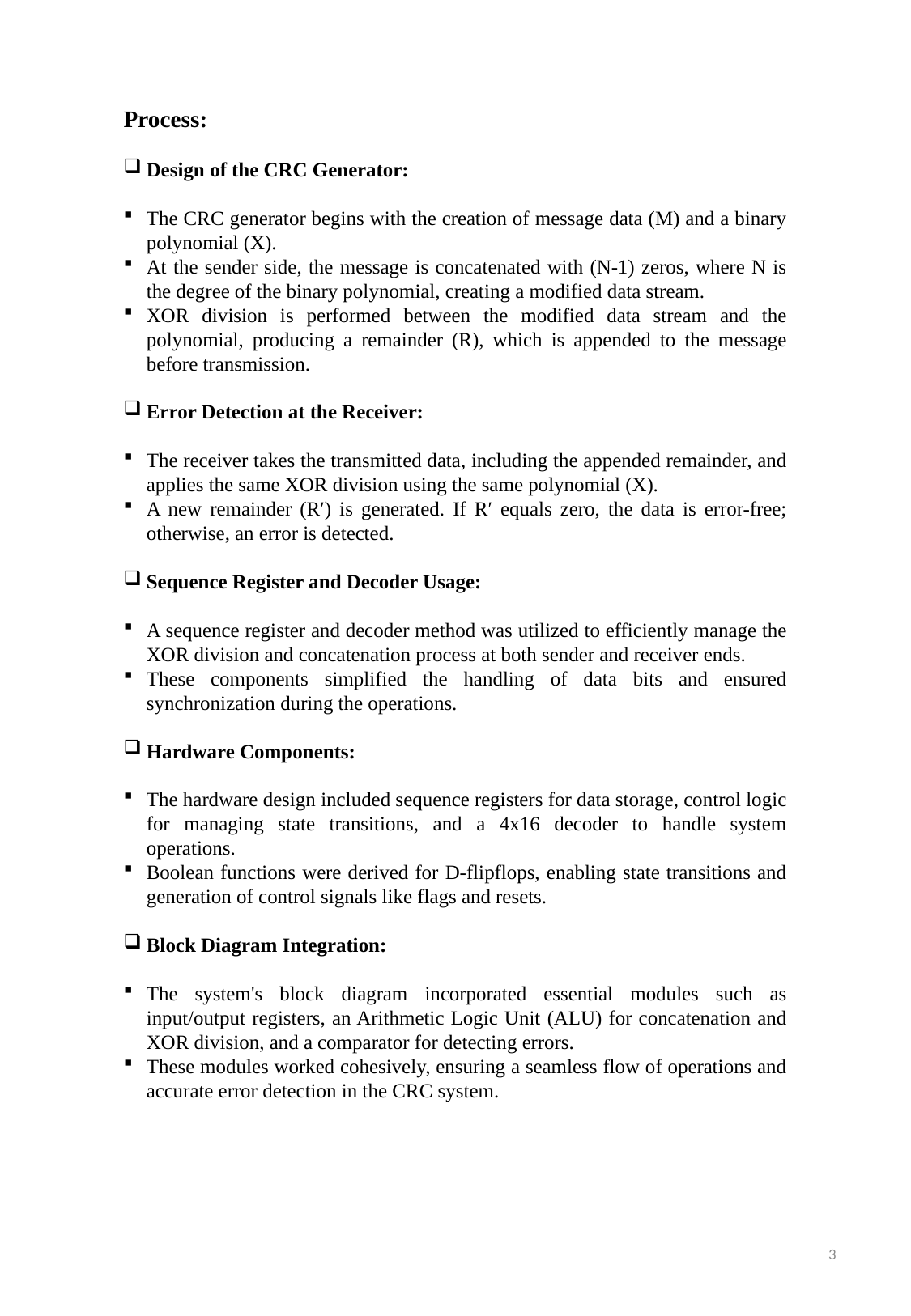

Process:

Design of the CRC Generator:

The CRC generator begins with the creation of message data (M) and a binary polynomial (X).
At the sender side, the message is concatenated with (N-1) zeros, where N is the degree of the binary polynomial, creating a modified data stream.
XOR division is performed between the modified data stream and the polynomial, producing a remainder (R), which is appended to the message before transmission.

Error Detection at the Receiver:

The receiver takes the transmitted data, including the appended remainder, and applies the same XOR division using the same polynomial (X).
A new remainder (R′) is generated. If R′ equals zero, the data is error-free; otherwise, an error is detected.

Sequence Register and Decoder Usage:

A sequence register and decoder method was utilized to efficiently manage the XOR division and concatenation process at both sender and receiver ends.
These components simplified the handling of data bits and ensured synchronization during the operations.

Hardware Components:

The hardware design included sequence registers for data storage, control logic for managing state transitions, and a 4x16 decoder to handle system operations.
Boolean functions were derived for D-flipflops, enabling state transitions and generation of control signals like flags and resets.

Block Diagram Integration:

The system's block diagram incorporated essential modules such as input/output registers, an Arithmetic Logic Unit (ALU) for concatenation and XOR division, and a comparator for detecting errors.
These modules worked cohesively, ensuring a seamless flow of operations and accurate error detection in the CRC system.

3